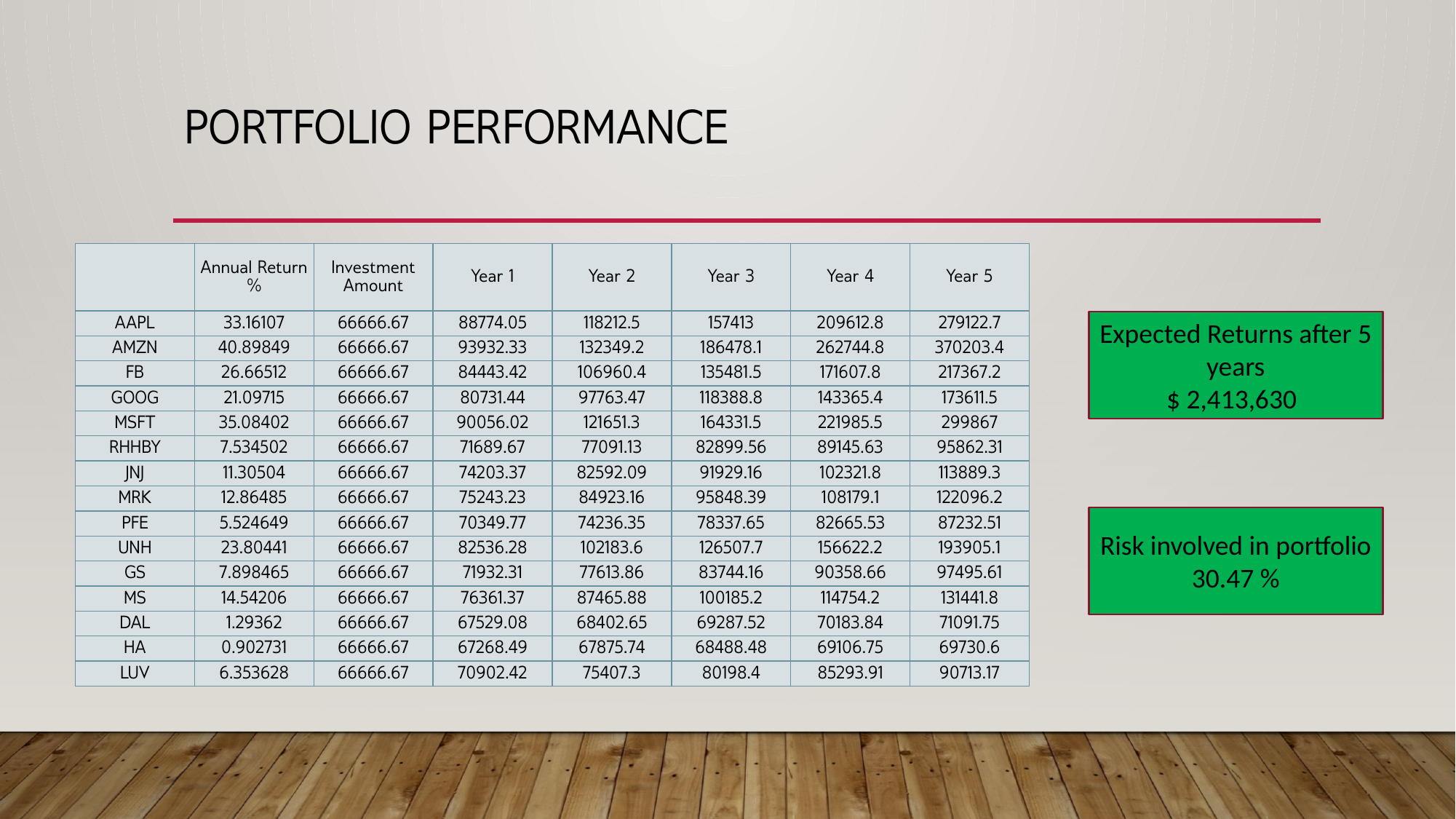

# Portfolio Performance
|  | Annual Return % | Investment Amount | Year 1 | Year 2 | Year 3 | Year 4 | Year 5 |
| --- | --- | --- | --- | --- | --- | --- | --- |
| AAPL | 33.16107 | 66666.67 | 88774.05 | 118212.5 | 157413 | 209612.8 | 279122.7 |
| AMZN | 40.89849 | 66666.67 | 93932.33 | 132349.2 | 186478.1 | 262744.8 | 370203.4 |
| FB | 26.66512 | 66666.67 | 84443.42 | 106960.4 | 135481.5 | 171607.8 | 217367.2 |
| GOOG | 21.09715 | 66666.67 | 80731.44 | 97763.47 | 118388.8 | 143365.4 | 173611.5 |
| MSFT | 35.08402 | 66666.67 | 90056.02 | 121651.3 | 164331.5 | 221985.5 | 299867 |
| RHHBY | 7.534502 | 66666.67 | 71689.67 | 77091.13 | 82899.56 | 89145.63 | 95862.31 |
| JNJ | 11.30504 | 66666.67 | 74203.37 | 82592.09 | 91929.16 | 102321.8 | 113889.3 |
| MRK | 12.86485 | 66666.67 | 75243.23 | 84923.16 | 95848.39 | 108179.1 | 122096.2 |
| PFE | 5.524649 | 66666.67 | 70349.77 | 74236.35 | 78337.65 | 82665.53 | 87232.51 |
| UNH | 23.80441 | 66666.67 | 82536.28 | 102183.6 | 126507.7 | 156622.2 | 193905.1 |
| GS | 7.898465 | 66666.67 | 71932.31 | 77613.86 | 83744.16 | 90358.66 | 97495.61 |
| MS | 14.54206 | 66666.67 | 76361.37 | 87465.88 | 100185.2 | 114754.2 | 131441.8 |
| DAL | 1.29362 | 66666.67 | 67529.08 | 68402.65 | 69287.52 | 70183.84 | 71091.75 |
| HA | 0.902731 | 66666.67 | 67268.49 | 67875.74 | 68488.48 | 69106.75 | 69730.6 |
| LUV | 6.353628 | 66666.67 | 70902.42 | 75407.3 | 80198.4 | 85293.91 | 90713.17 |
Expected Returns after 5 years
$ 2,413,630
Risk involved in portfolio
30.47 %